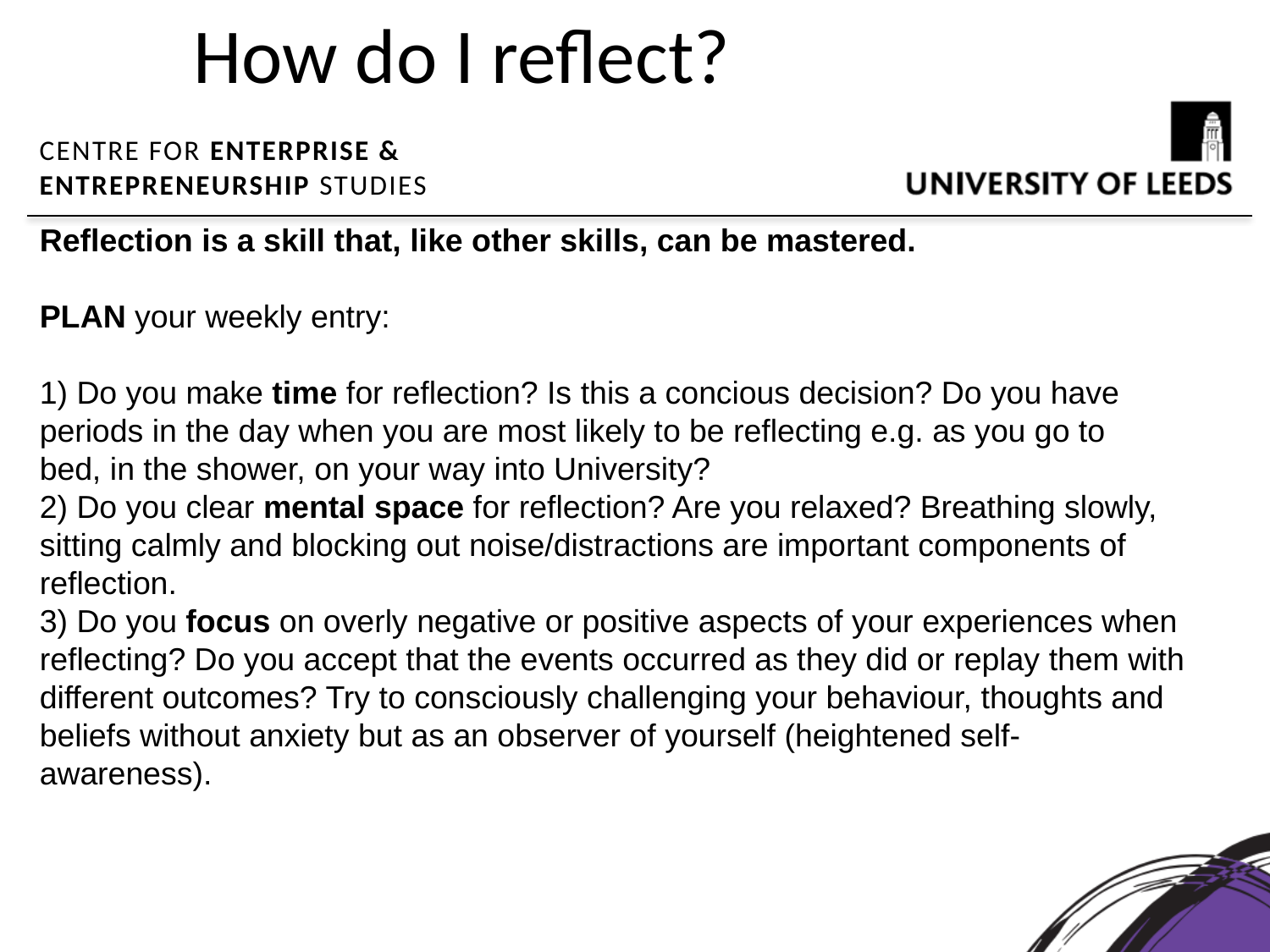

# How do I reflect?
Reflection is a skill that, like other skills, can be mastered.

PLAN your weekly entry:

1) Do you make time for reflection? Is this a concious decision? Do you have periods in the day when you are most likely to be reflecting e.g. as you go to bed, in the shower, on your way into University?
2) Do you clear mental space for reflection? Are you relaxed? Breathing slowly, sitting calmly and blocking out noise/distractions are important components of reflection.
3) Do you focus on overly negative or positive aspects of your experiences when reflecting? Do you accept that the events occurred as they did or replay them with different outcomes? Try to consciously challenging your behaviour, thoughts and beliefs without anxiety but as an observer of yourself (heightened self-awareness).